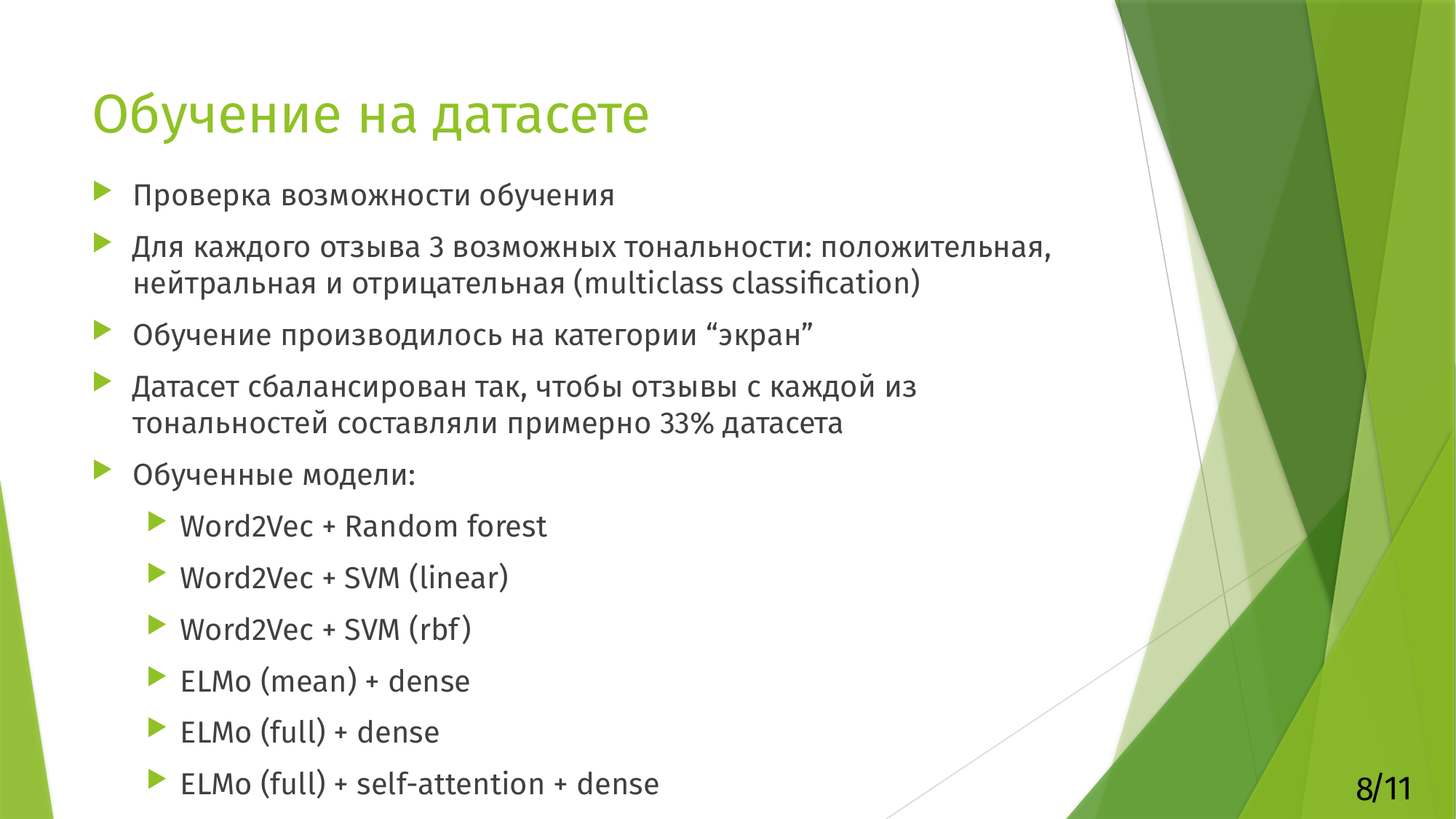

# Обучение на датасете
Проверка возможности обучения
Для каждого отзыва 3 возможных тональности: положительная, нейтральная и отрицательная (multiclass classification)
Обучение производилось на категории “экран”
Датасет сбалансирован так, чтобы отзывы с каждой из тональностей составляли примерно 33% датасета
Обученные модели:
Word2Vec + Random forest
Word2Vec + SVM (linear)
Word2Vec + SVM (rbf)
ELMo (mean) + dense
ELMo (full) + dense
ELMo (full) + self-attention + dense
8